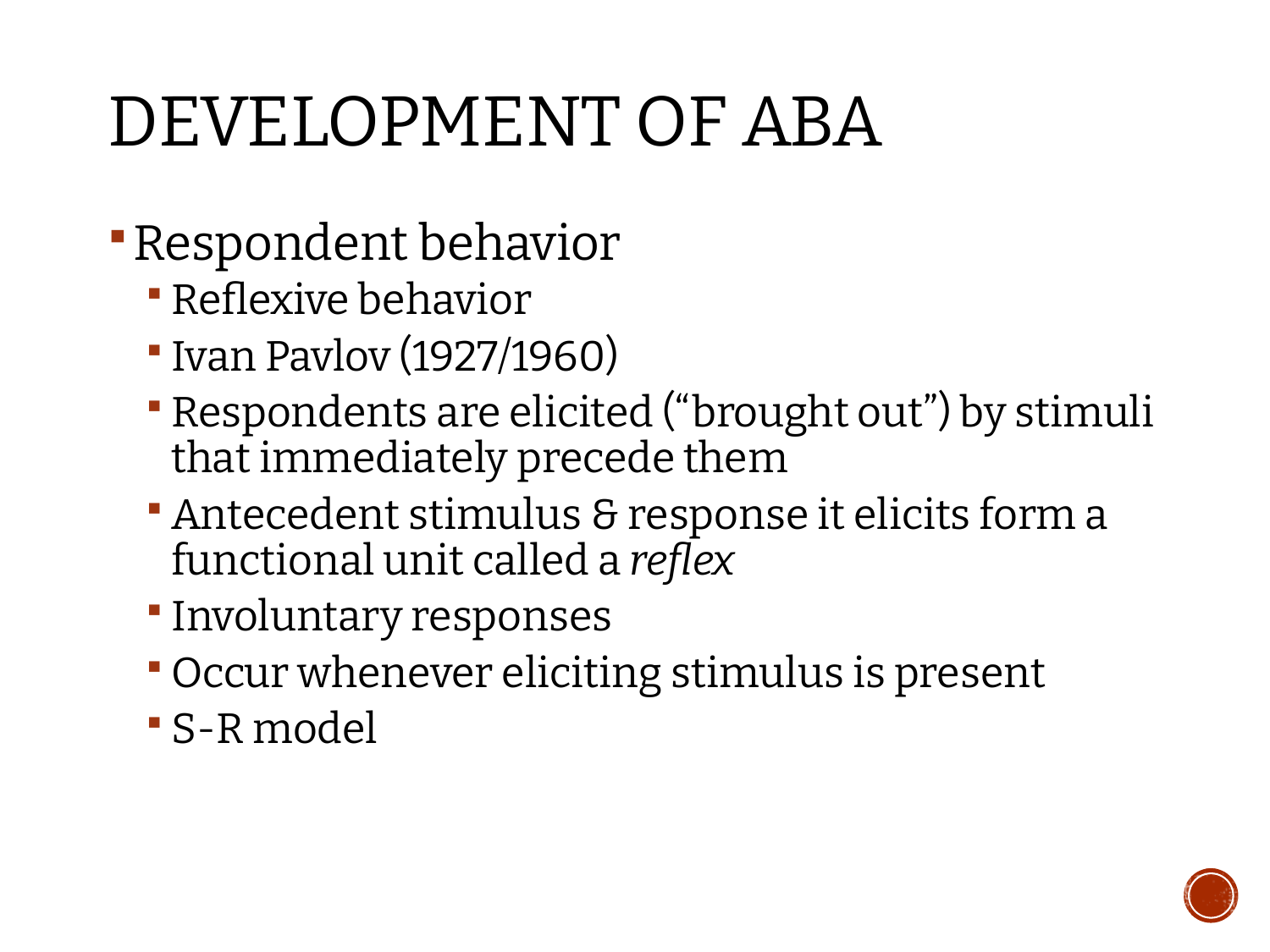

# Development of ABA
Respondent behavior
Reflexive behavior
Ivan Pavlov (1927/1960)
Respondents are elicited (“brought out”) by stimuli that immediately precede them
Antecedent stimulus & response it elicits form a functional unit called a reflex
Involuntary responses
Occur whenever eliciting stimulus is present
S-R model